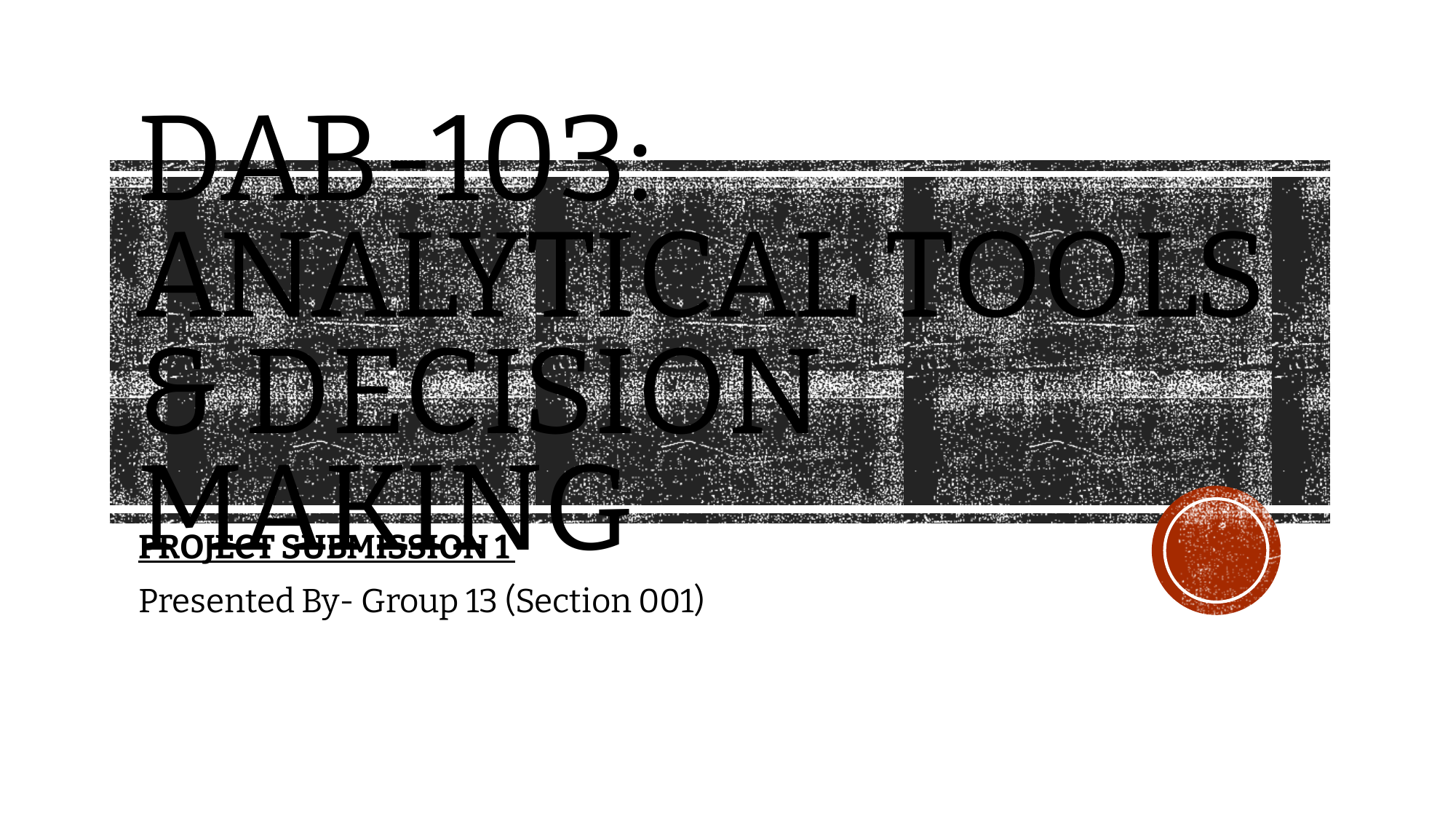

# DAB-103: Analytical Tools & Decision Making
PROJECT SUBMISSION 1
Presented By- Group 13 (Section 001)